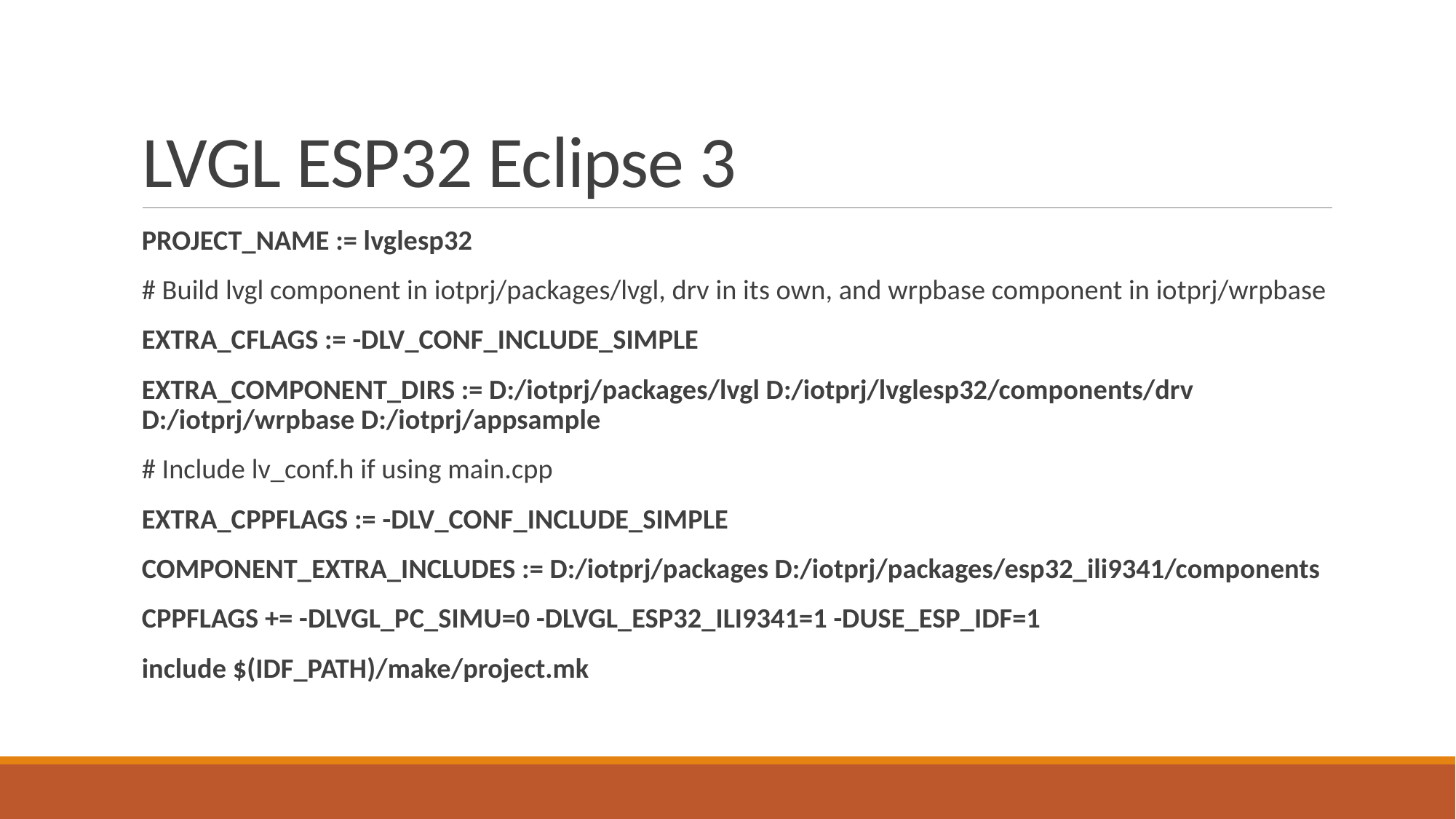

# LVGL ESP32 Eclipse 3
PROJECT_NAME := lvglesp32
# Build lvgl component in iotprj/packages/lvgl, drv in its own, and wrpbase component in iotprj/wrpbase
EXTRA_CFLAGS := -DLV_CONF_INCLUDE_SIMPLE
EXTRA_COMPONENT_DIRS := D:/iotprj/packages/lvgl D:/iotprj/lvglesp32/components/drv D:/iotprj/wrpbase D:/iotprj/appsample
# Include lv_conf.h if using main.cpp
EXTRA_CPPFLAGS := -DLV_CONF_INCLUDE_SIMPLE
COMPONENT_EXTRA_INCLUDES := D:/iotprj/packages D:/iotprj/packages/esp32_ili9341/components
CPPFLAGS += -DLVGL_PC_SIMU=0 -DLVGL_ESP32_ILI9341=1 -DUSE_ESP_IDF=1
include $(IDF_PATH)/make/project.mk